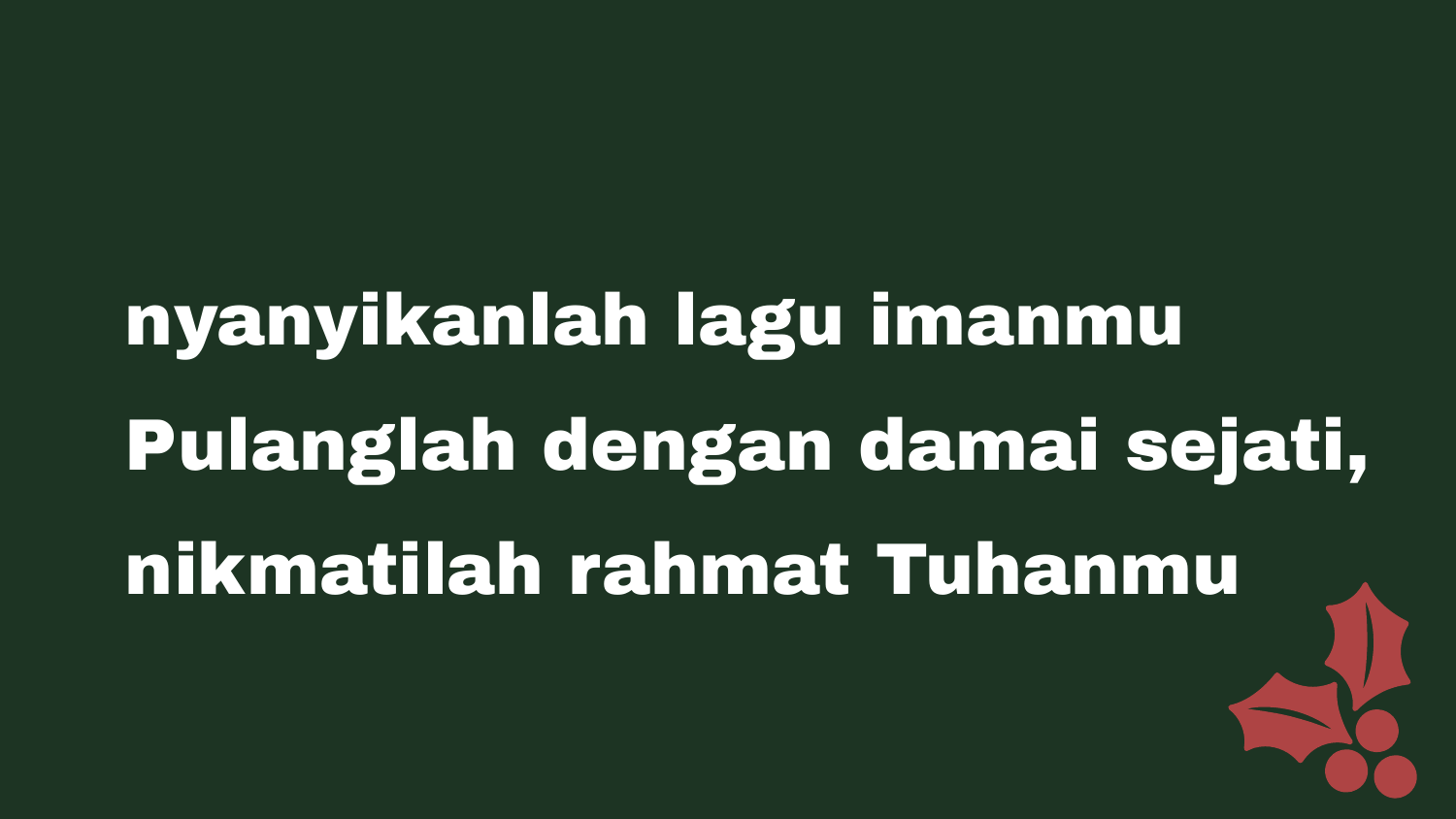

nyanyikanlah lagu imanmu
Pulanglah dengan damai sejati,
nikmatilah rahmat Tuhanmu